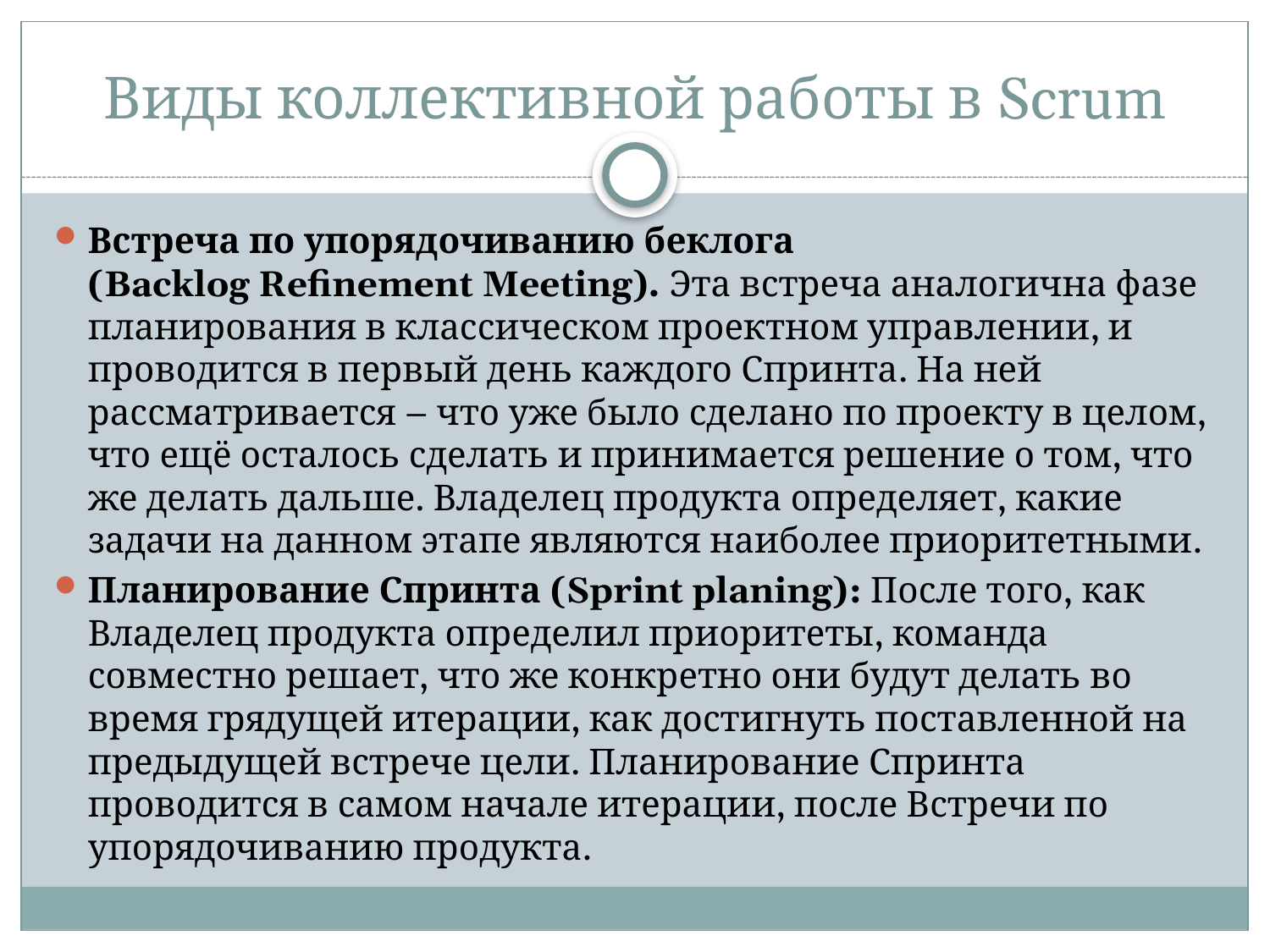

# Виды коллективной работы в Scrum
Встреча по упорядочиванию беклога (Backlog Refinement Meeting). Эта встреча аналогична фазе планирования в классическом проектном управлении, и проводится в первый день каждого Спринта. На ней рассматривается – что уже было сделано по проекту в целом, что ещё осталось сделать и принимается решение о том, что же делать дальше. Владелец продукта определяет, какие задачи на данном этапе являются наиболее приоритетными.
Планирование Спринта (Sprint planing): После того, как Владелец продукта определил приоритеты, команда совместно решает, что же конкретно они будут делать во время грядущей итерации, как достигнуть поставленной на предыдущей встрече цели. Планирование Спринта проводится в самом начале итерации, после Встречи по упорядочиванию продукта.